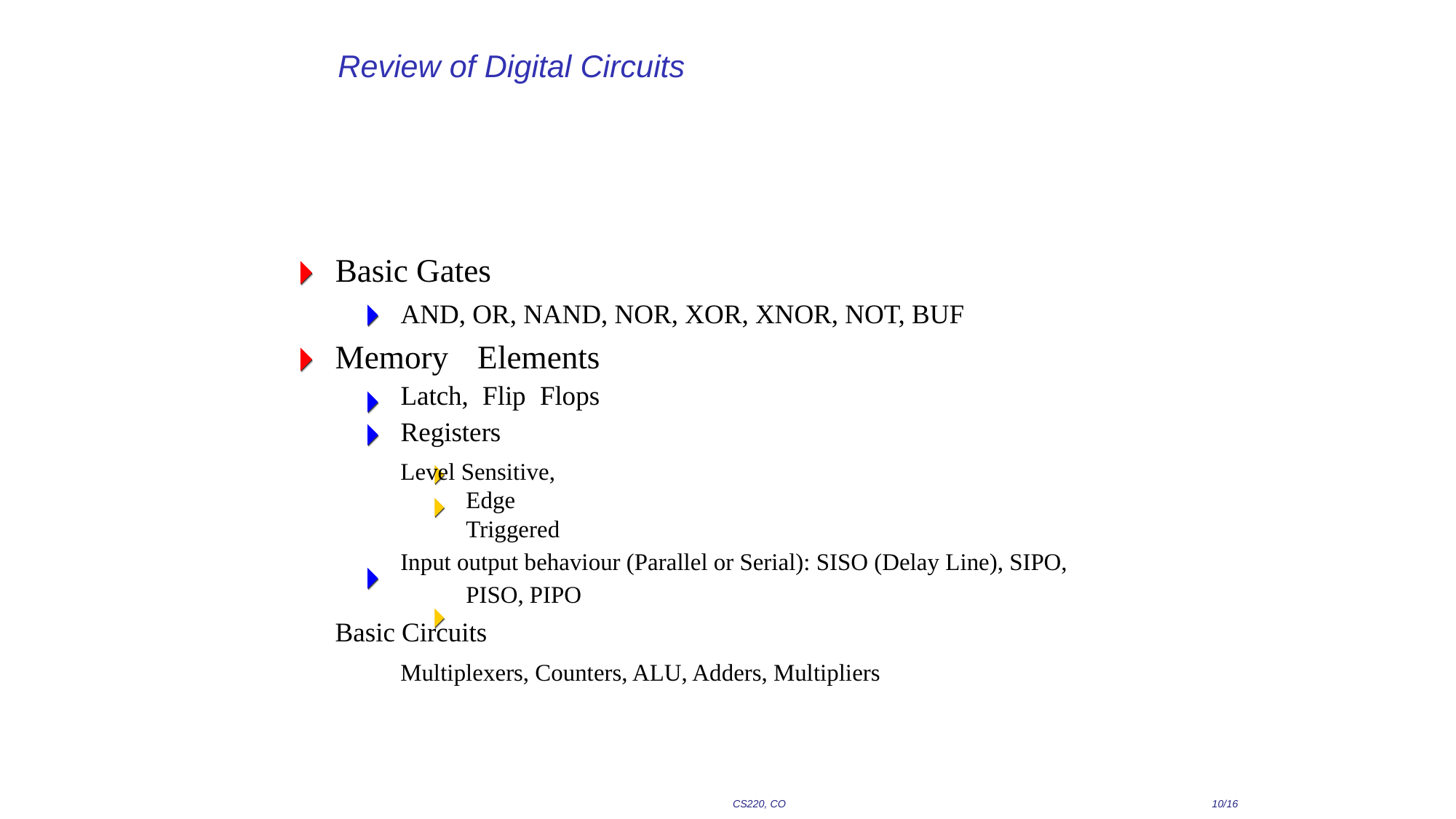

# Review of Digital Circuits
Basic Gates
AND, OR, NAND, NOR, XOR, XNOR, NOT, BUF
Memory Elements Latch, Flip Flops Registers
Level Sensitive, Edge Triggered
Input output behaviour (Parallel or Serial): SISO (Delay Line), SIPO, PISO, PIPO
Basic Circuits
Multiplexers, Counters, ALU, Adders, Multipliers

CS220, CO
10/16